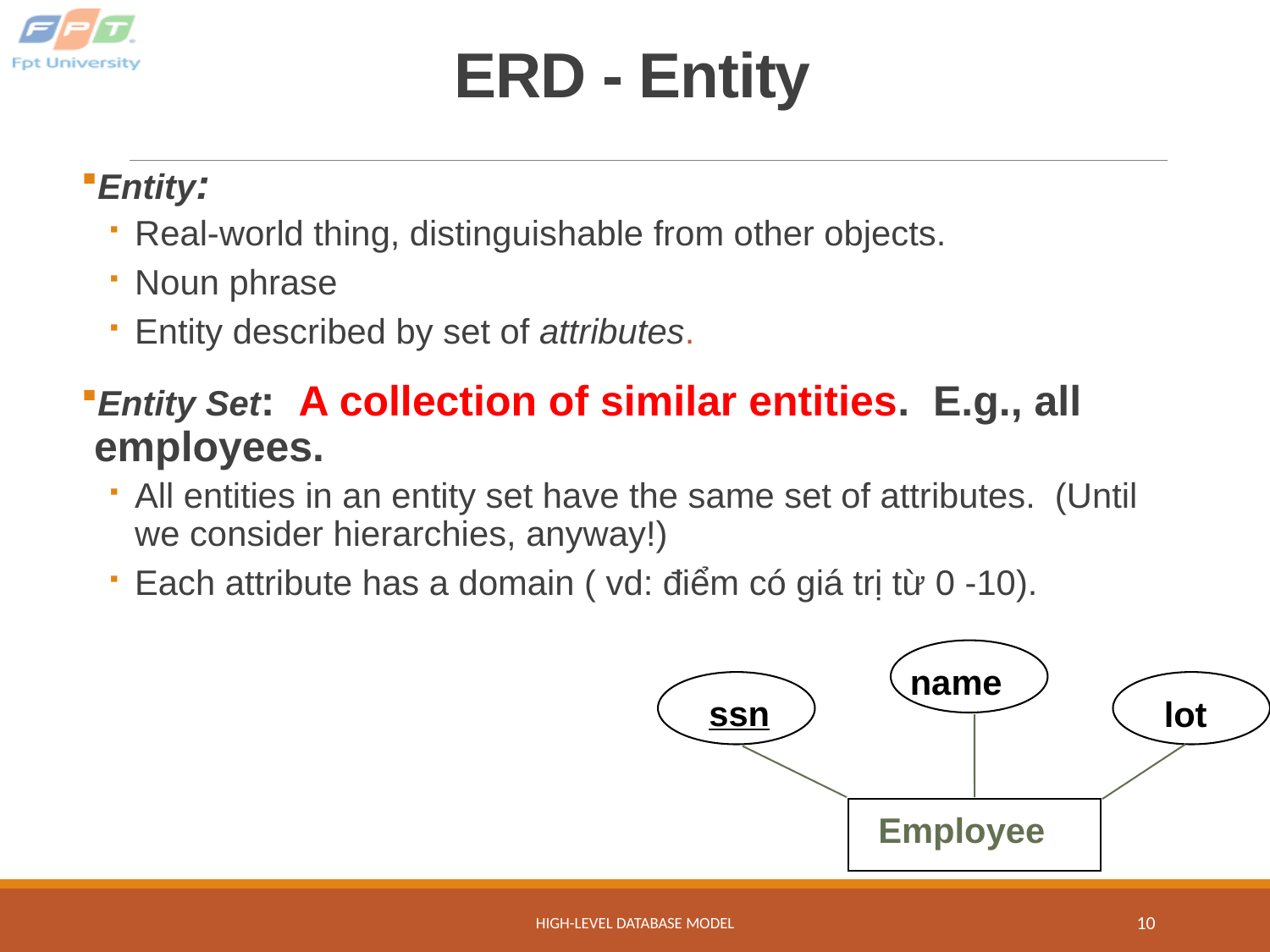

# ERD - Entity
Entity:
Real-world thing, distinguishable from other objects.
Noun phrase
Entity described by set of attributes.
Entity Set:  A collection of similar entities.  E.g., all employees.
All entities in an entity set have the same set of attributes.  (Until we consider hierarchies, anyway!)
Each attribute has a domain ( vd: điểm có giá trị từ 0 -10).

name

ssn
lot

Employee
High-Level Database Model
10